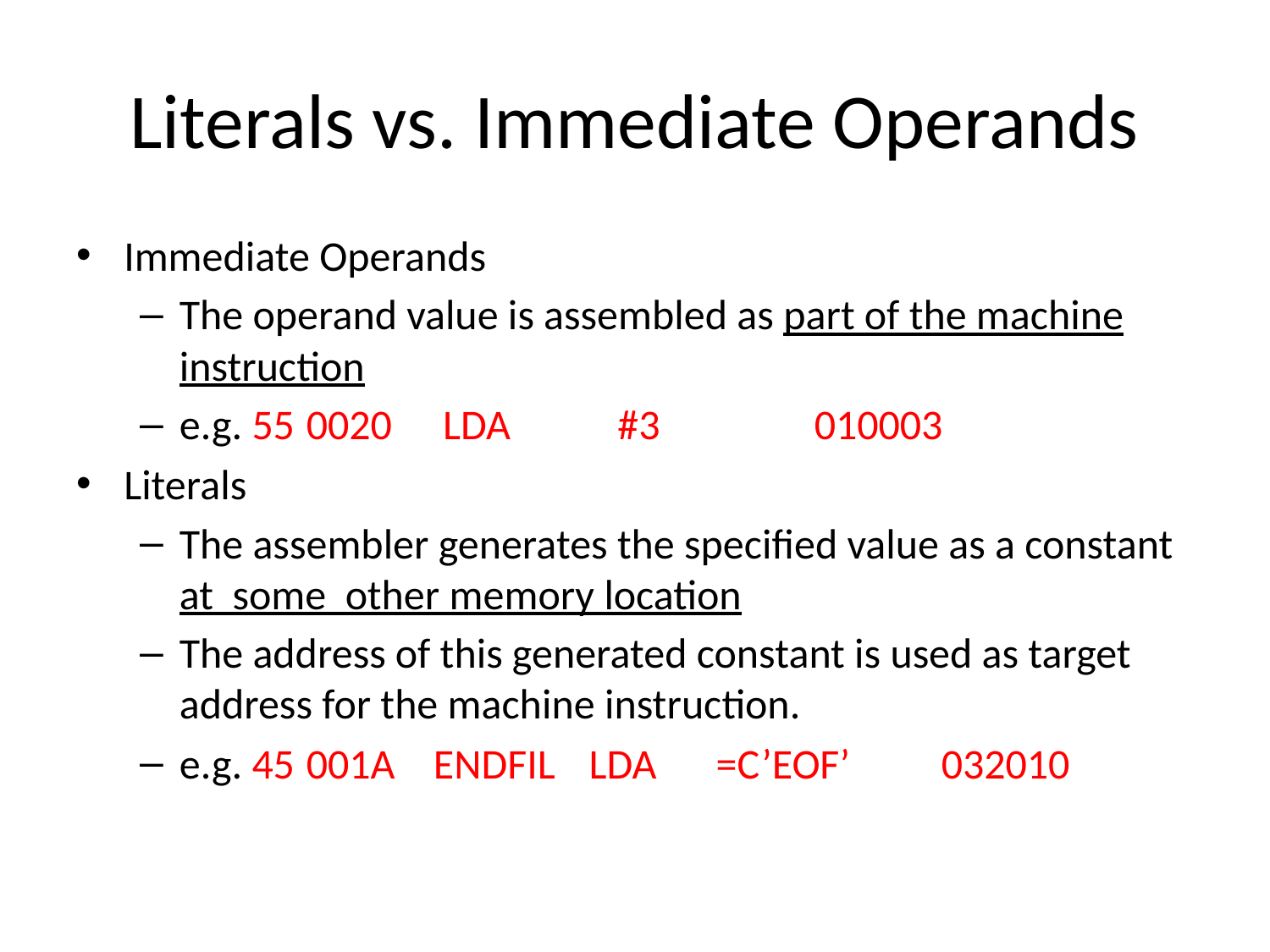

# Literals vs. Immediate Operands
Immediate Operands
The operand value is assembled as part of the machine instruction
e.g. 55	0020	 LDA	      #3		010003
Literals
The assembler generates the specified value as a constant  at  some  other memory location
The address of this generated constant is used as target address for the machine instruction.
e.g. 45	001A	ENDFIL	   LDA	   =C’EOF’	032010